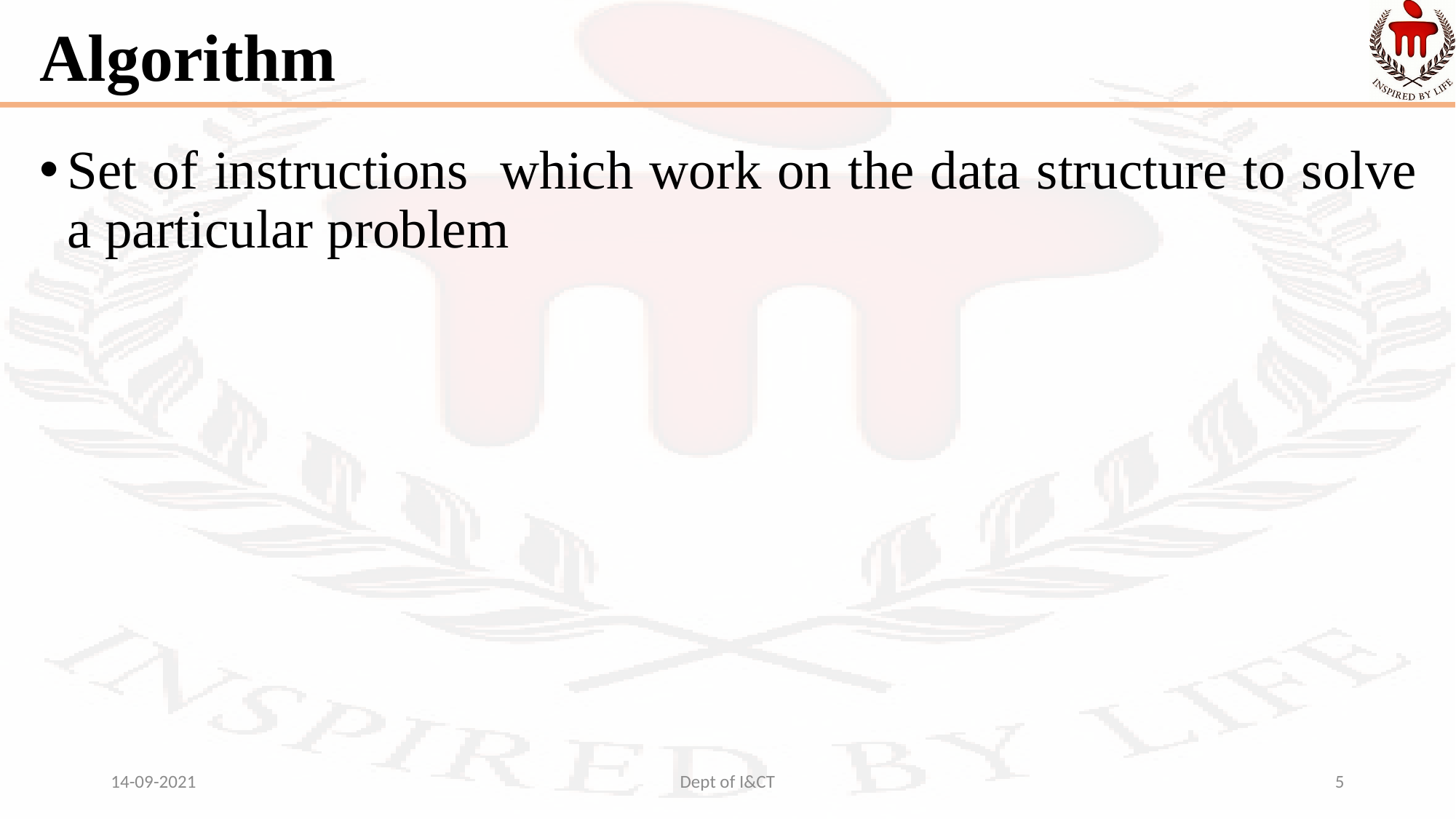

# Algorithm
Set of instructions  which work on the data structure to solve a particular problem
14-09-2021
Dept of I&CT
5